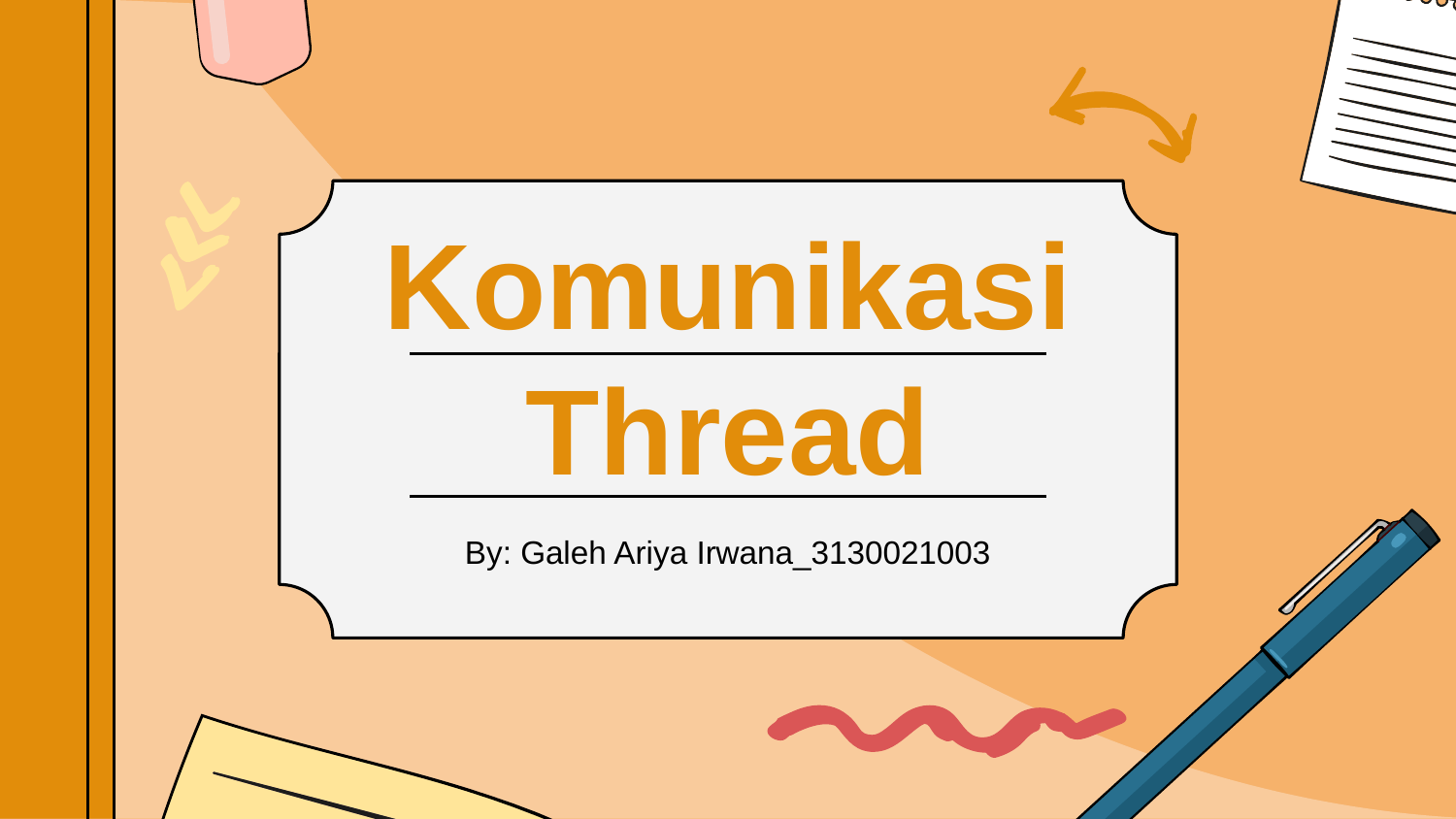

# Komunikasi
Thread
By: Galeh Ariya Irwana_3130021003